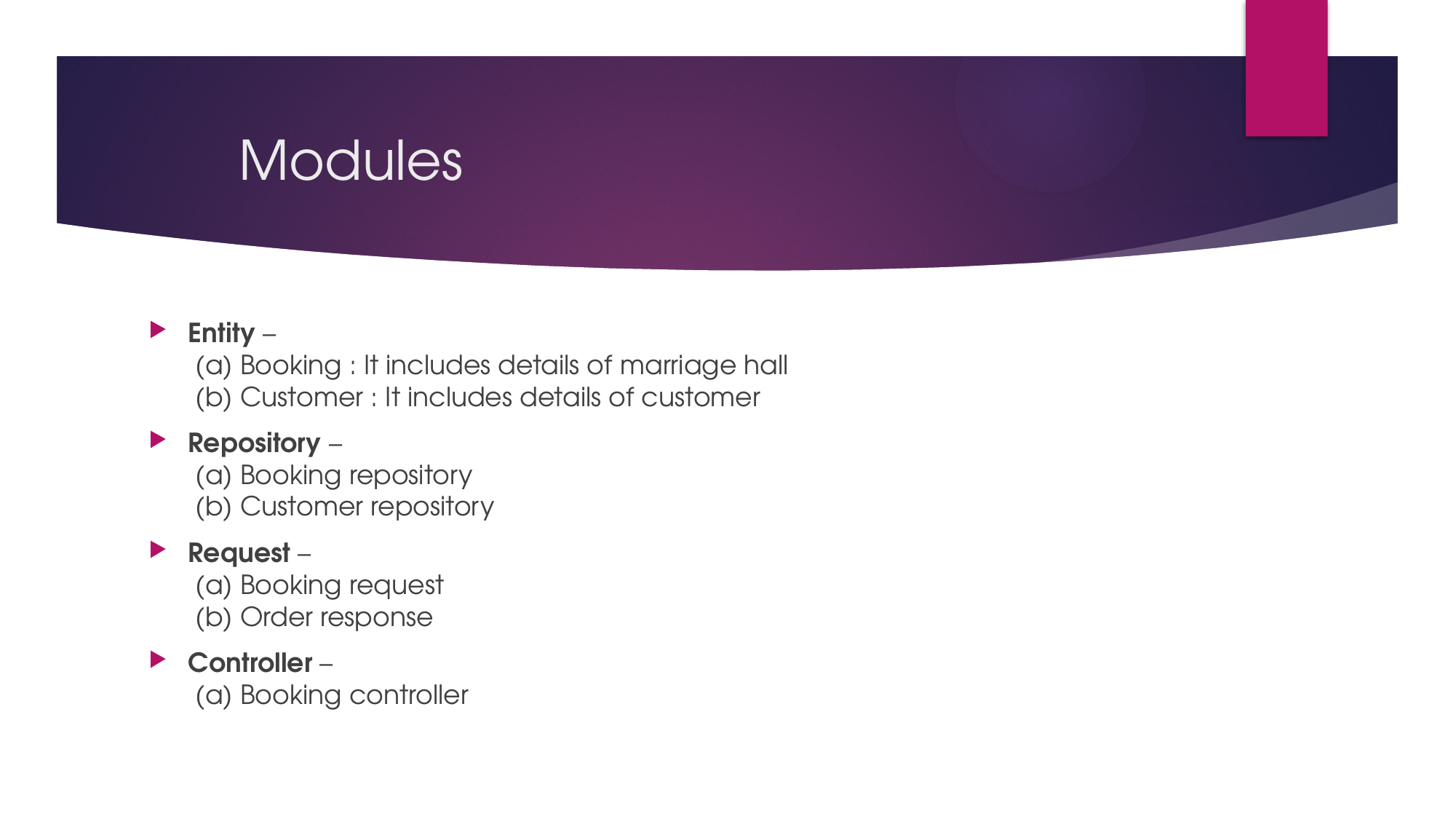

# Modules
Entity –
 (a) Booking : It includes details of marriage hall
 (b) Customer : It includes details of customer
Repository –
 (a) Booking repository
 (b) Customer repository
Request –
 (a) Booking request
 (b) Order response
Controller –
 (a) Booking controller